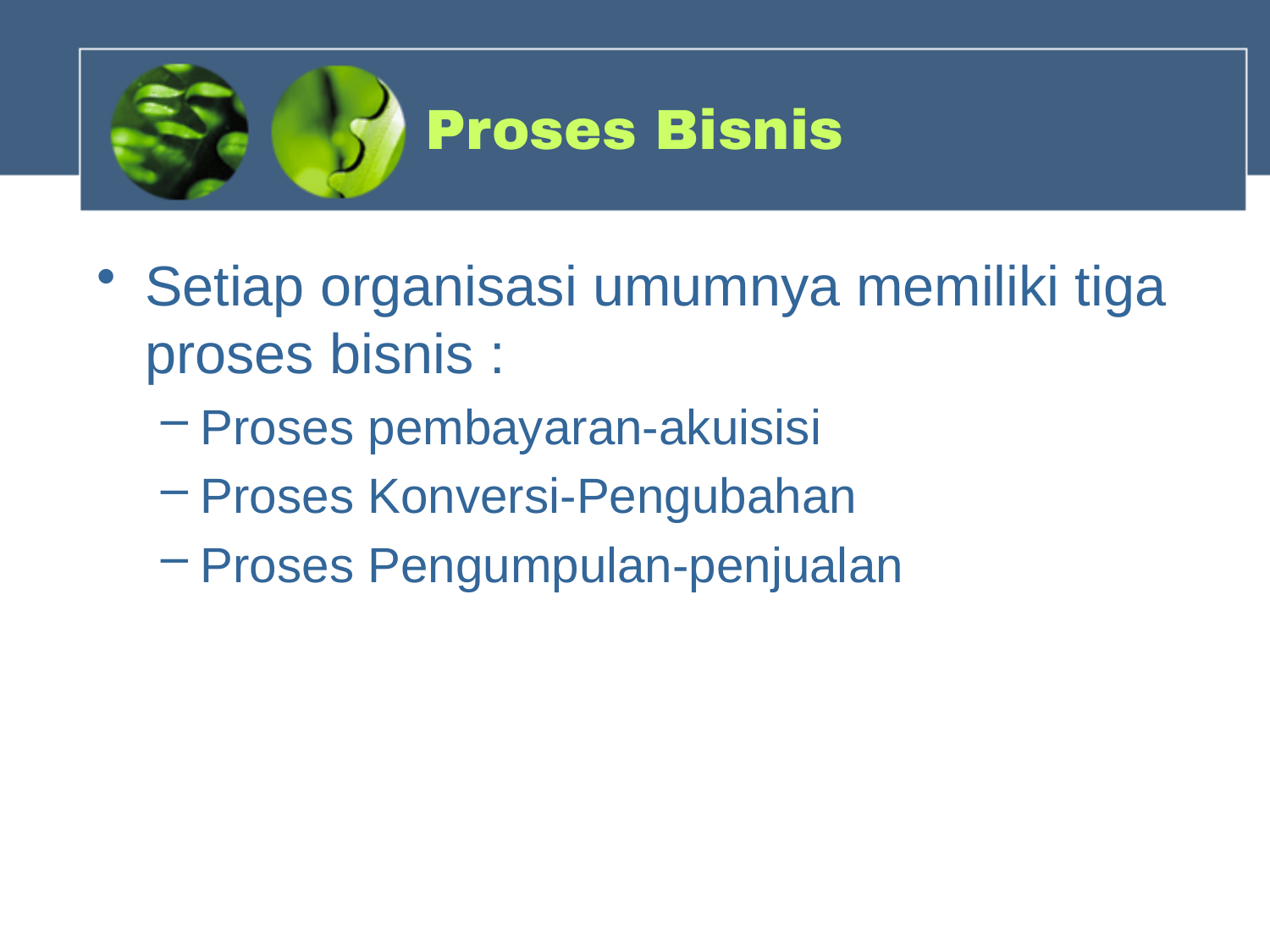

# Proses Bisnis
Setiap organisasi umumnya memiliki tiga proses bisnis :
Proses pembayaran-akuisisi
Proses Konversi-Pengubahan
Proses Pengumpulan-penjualan